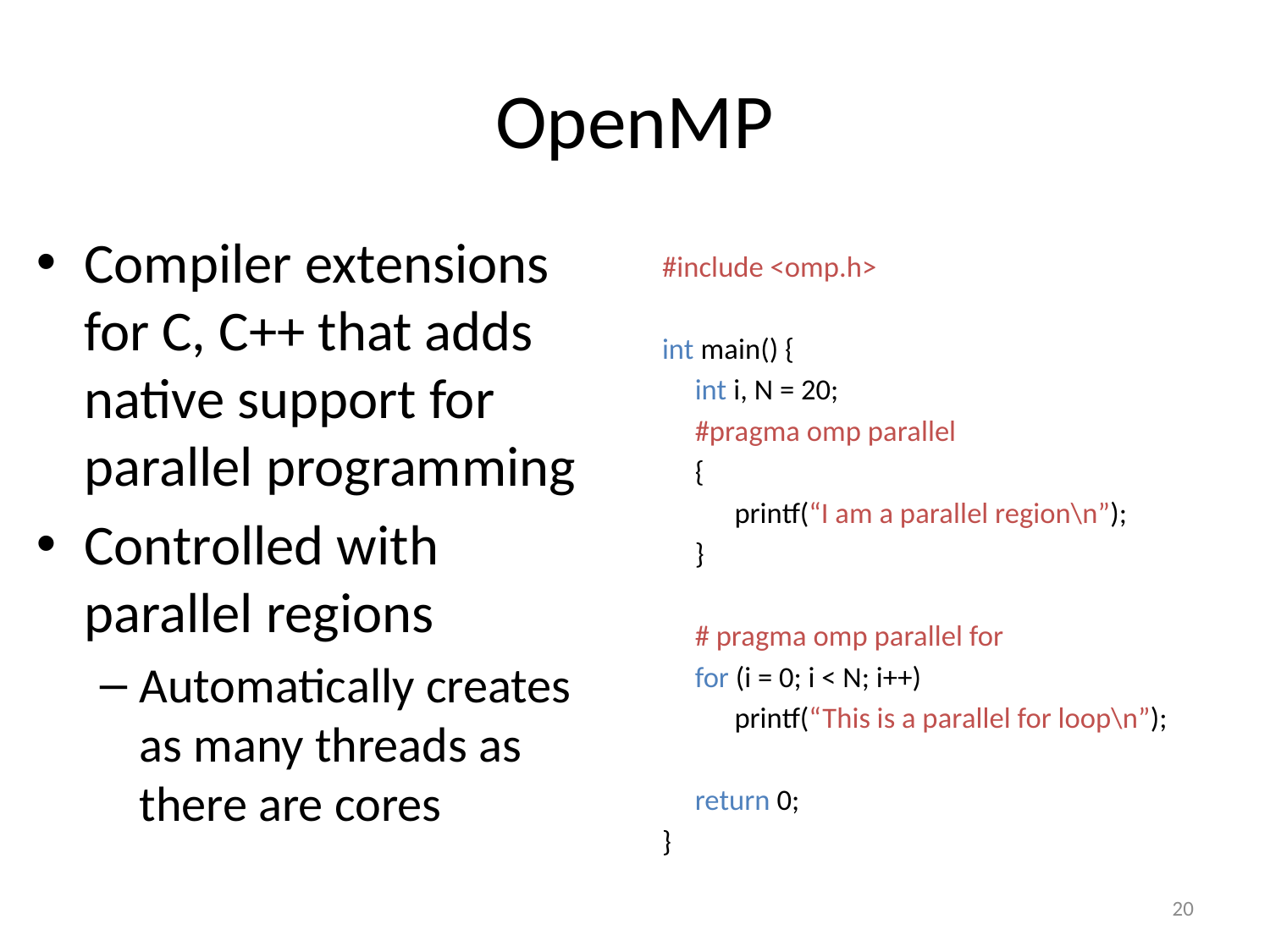

# OpenMP
Compiler extensions for C, C++ that adds native support for parallel programming
Controlled with parallel regions
Automatically creates as many threads as there are cores
#include <omp.h>

int main() {
     int i, N = 20;
     #pragma omp parallel
     {
           printf(“I am a parallel region\n”);
     }

     # pragma omp parallel for
     for (i = 0; i < N; i++)
           printf(“This is a parallel for loop\n”);

     return 0;
}
20